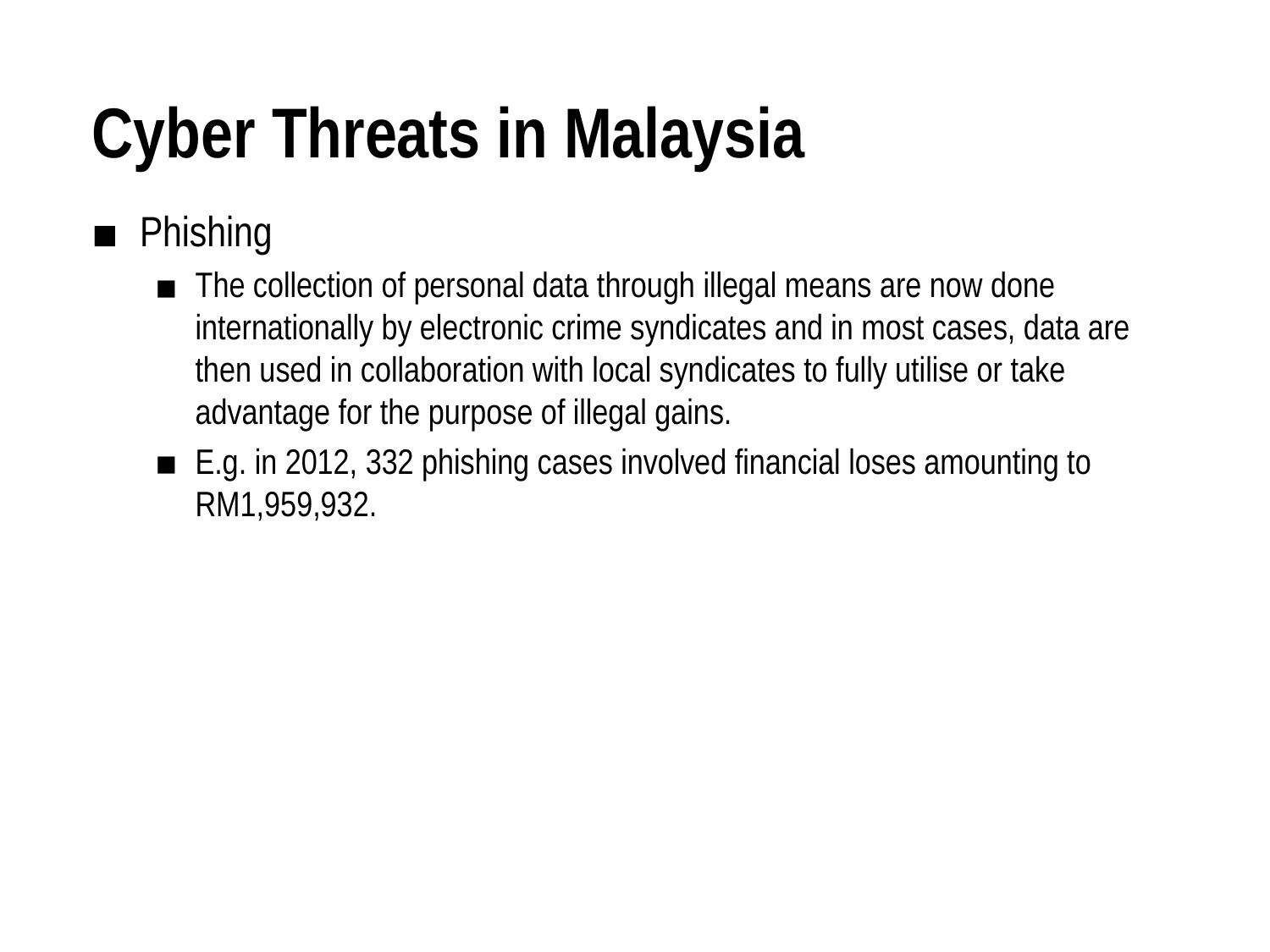

# Cyber Threats in Malaysia
Phishing
The collection of personal data through illegal means are now done internationally by electronic crime syndicates and in most cases, data are then used in collaboration with local syndicates to fully utilise or take advantage for the purpose of illegal gains.
E.g. in 2012, 332 phishing cases involved financial loses amounting to RM1,959,932.